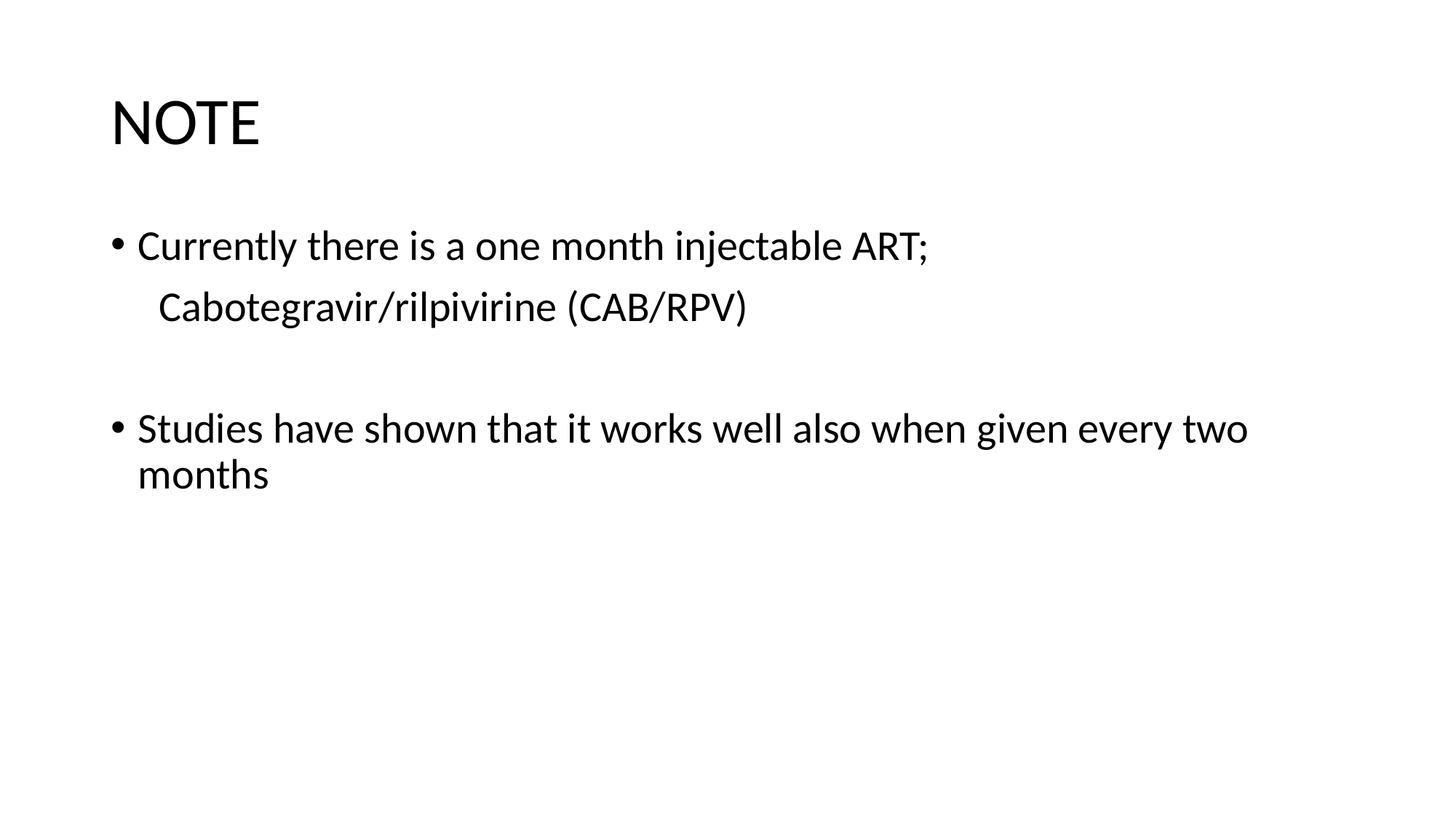

# NOTE
Currently there is a one month injectable ART;
     Cabotegravir/rilpivirine (CAB/RPV)

Studies have shown that it works well also when given every two months